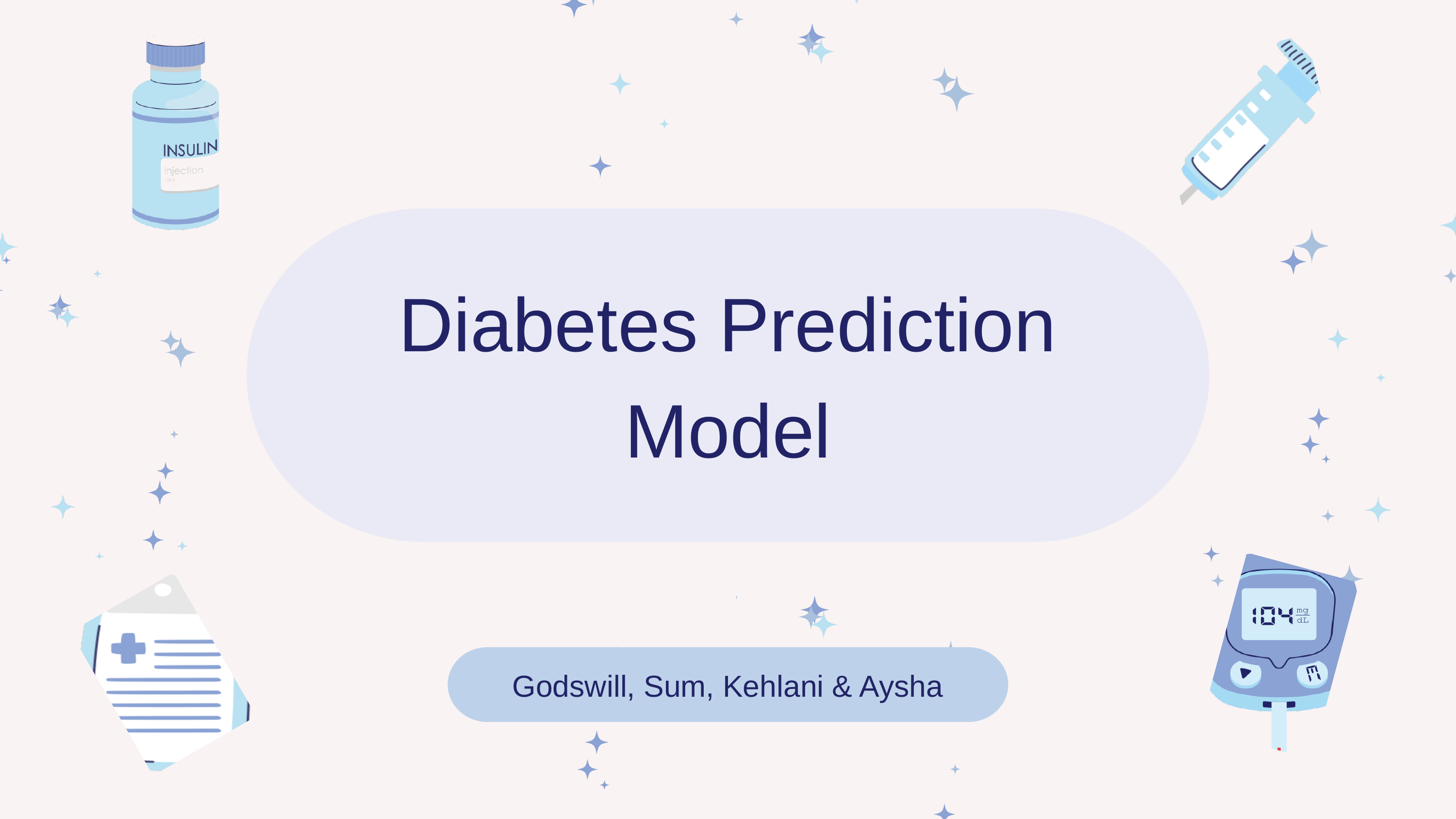

Diabetes Prediction Model

Godswill, Sum, Kehlani & Aysha